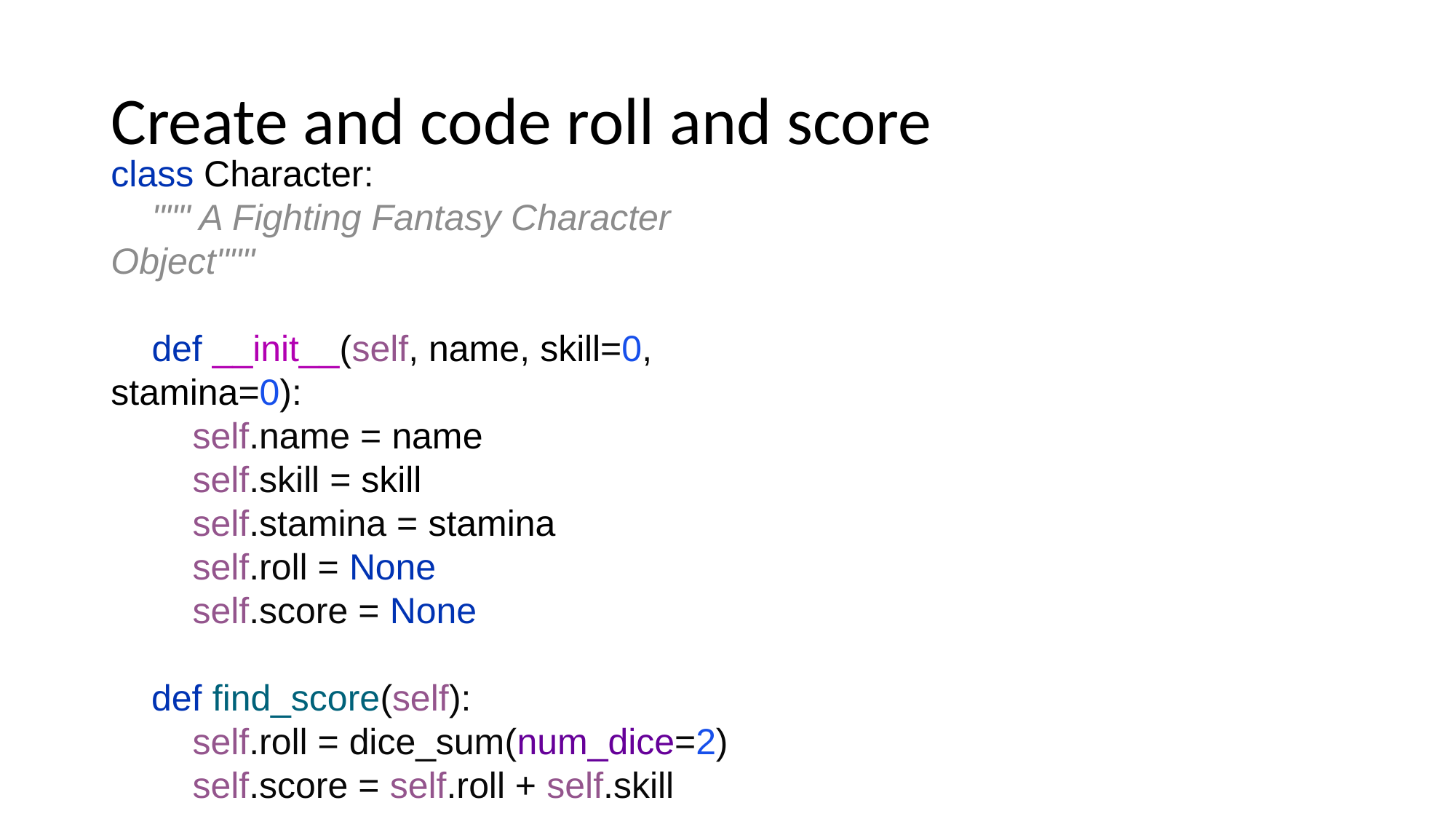

# Create and code roll and score
class Character:
    """ A Fighting Fantasy Character Object"""
    def __init__(self, name, skill=0, stamina=0):
        self.name = name
        self.skill = skill
        self.stamina = stamina
        self.roll = None
        self.score = None
    def find_score(self):
        self.roll = dice_sum(num_dice=2)
        self.score = self.roll + self.skill